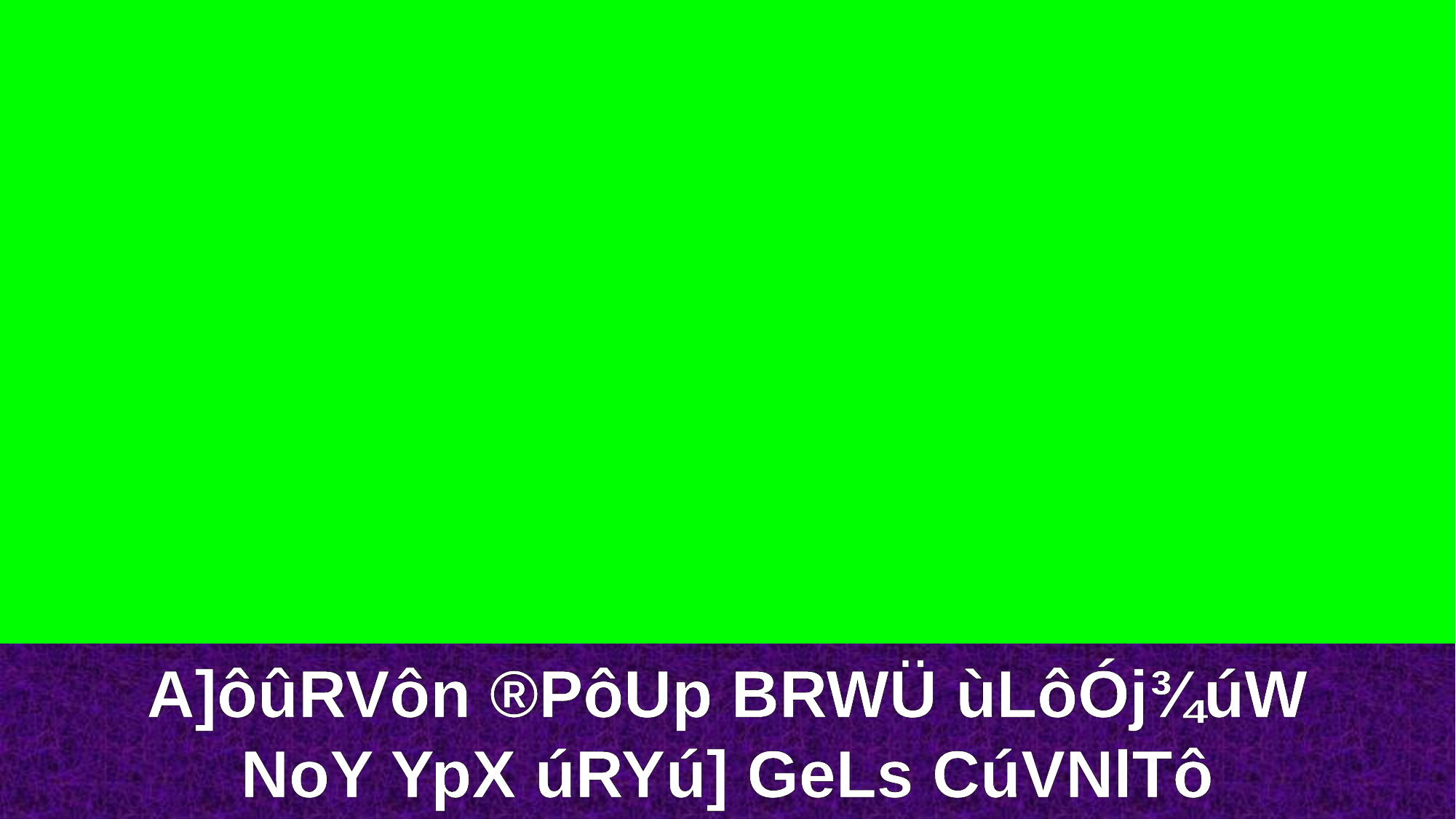

A]ôûRVôn ®PôUp BRWÜ ùLôÓj¾úW
NoY YpX úRYú] GeLs CúVNlTô